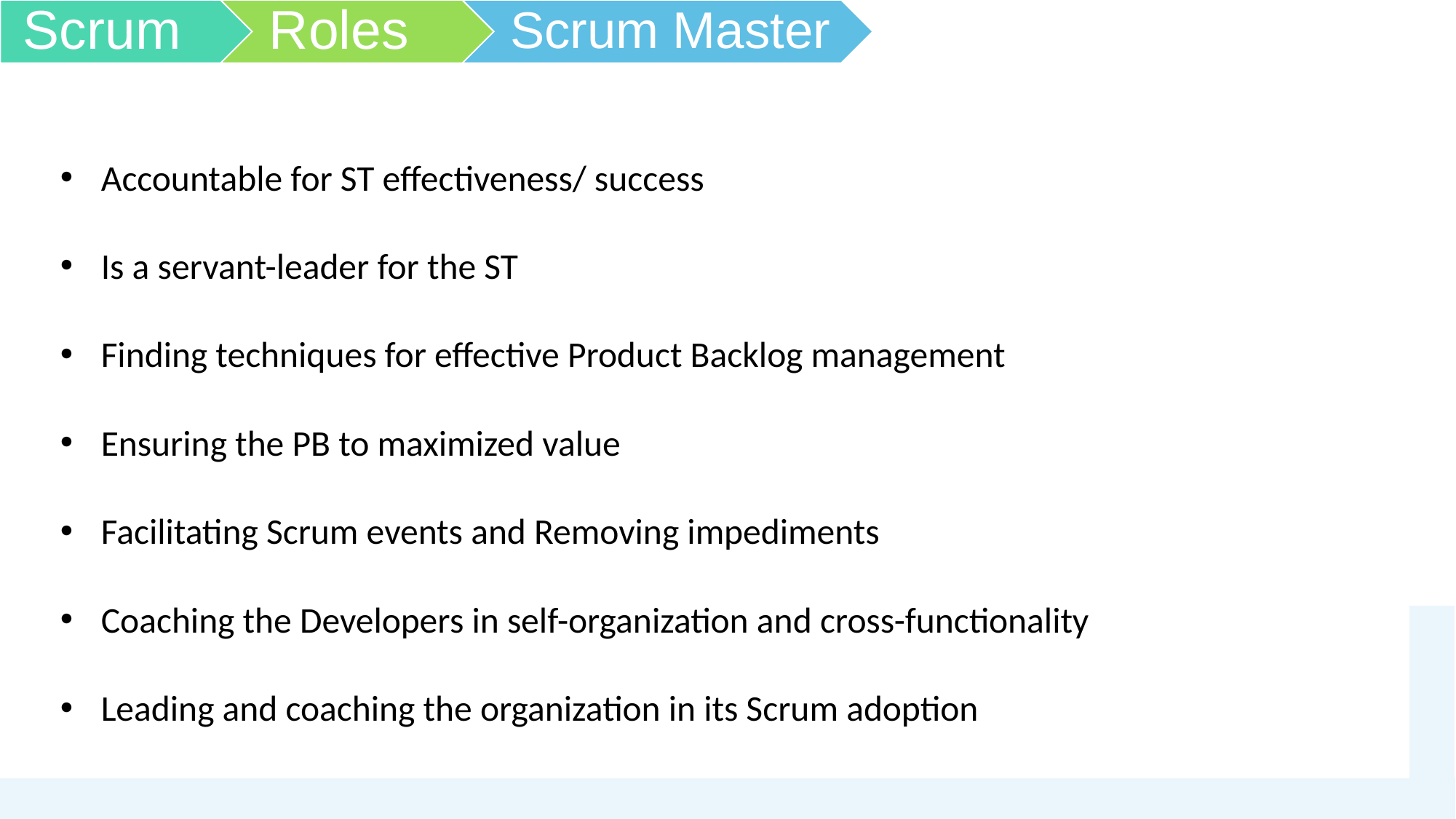

Scrum
Roles
Scrum Master
Accountable for ST effectiveness/ success
Is a servant-leader for the ST
Finding techniques for effective Product Backlog management
Ensuring the PB to maximized value
Facilitating Scrum events and Removing impediments
Coaching the Developers in self-organization and cross-functionality
Leading and coaching the organization in its Scrum adoption